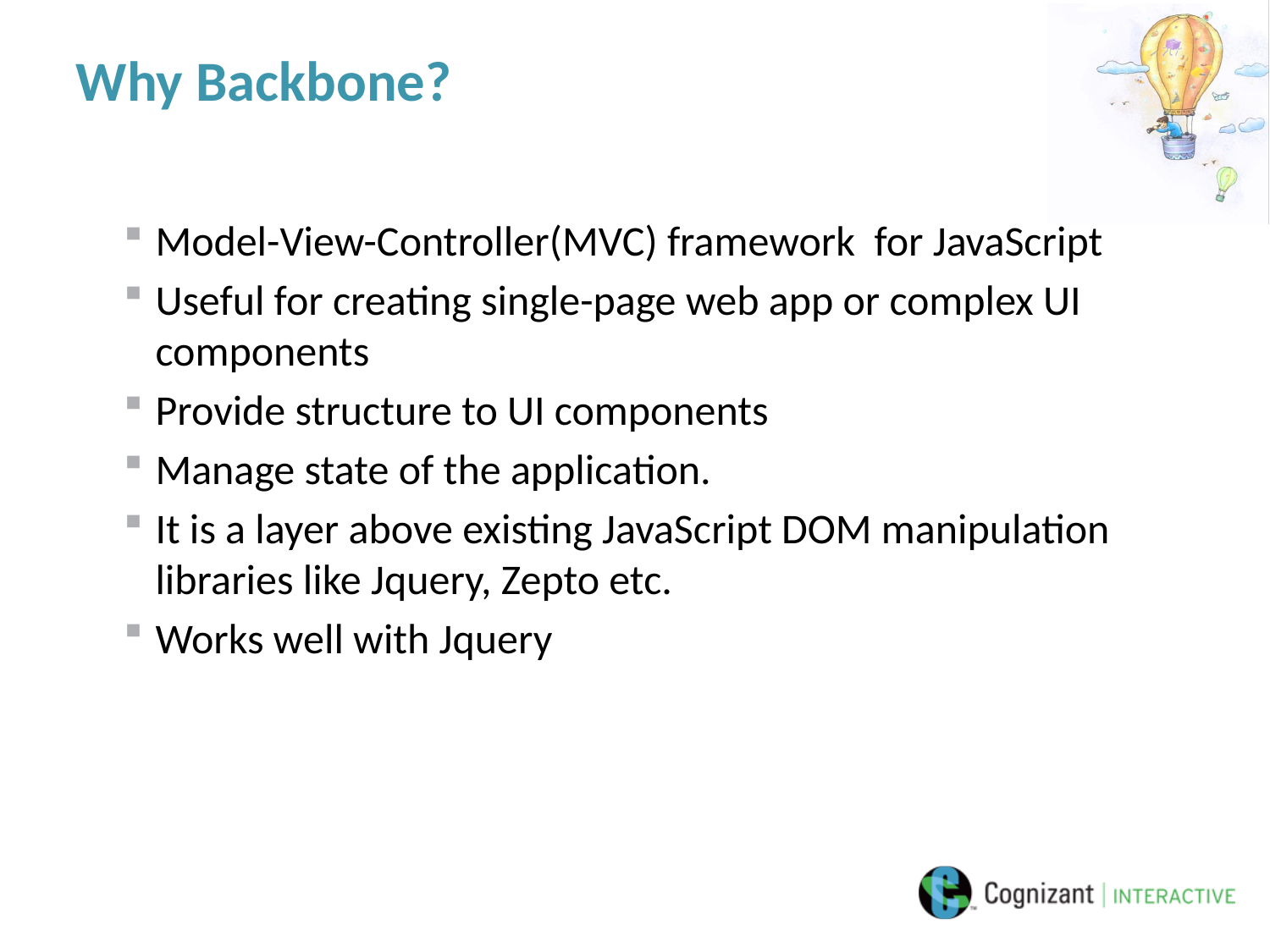

# Why Backbone?

Model-View-Controller(MVC) framework  for JavaScript
Useful for creating single-page web app or complex UI components
Provide structure to UI components
Manage state of the application.
It is a layer above existing JavaScript DOM manipulation libraries like Jquery, Zepto etc.
Works well with Jquery